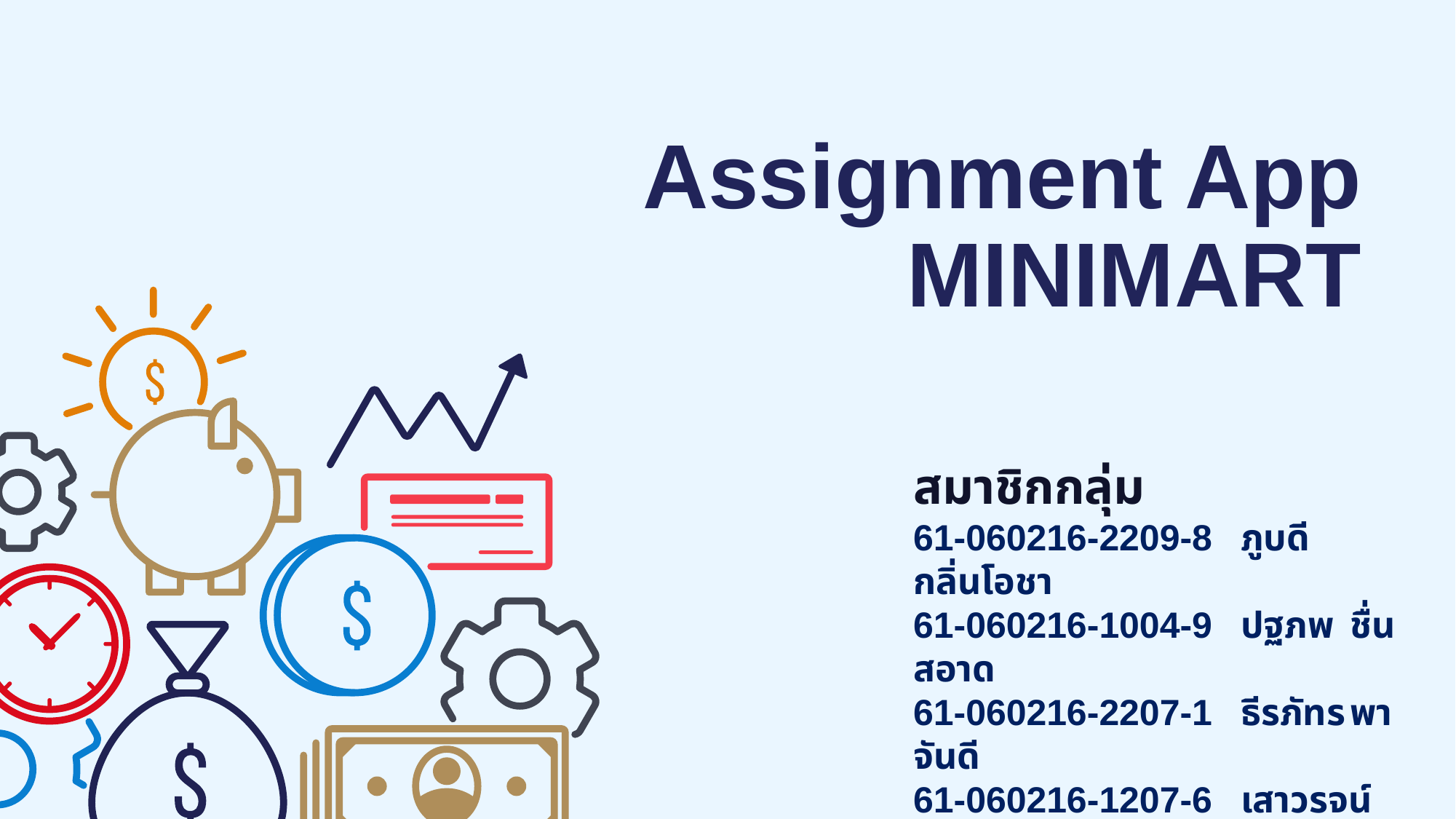

Assignment App MINIMART

สมาชิกกลุ่ม
61-060216-2209-8	ภูบดี 	กลิ่นโอชา
61-060216-1004-9	ปฐภพ	ชื่นสอาด
61-060216-2207-1	ธีรภัทร	พาจันดี
61-060216-1207-6	เสาวรจน์ 	สมเหมาะ
61-060216-2201-2	กรพินธุ์	อินทร์เฟื่อง